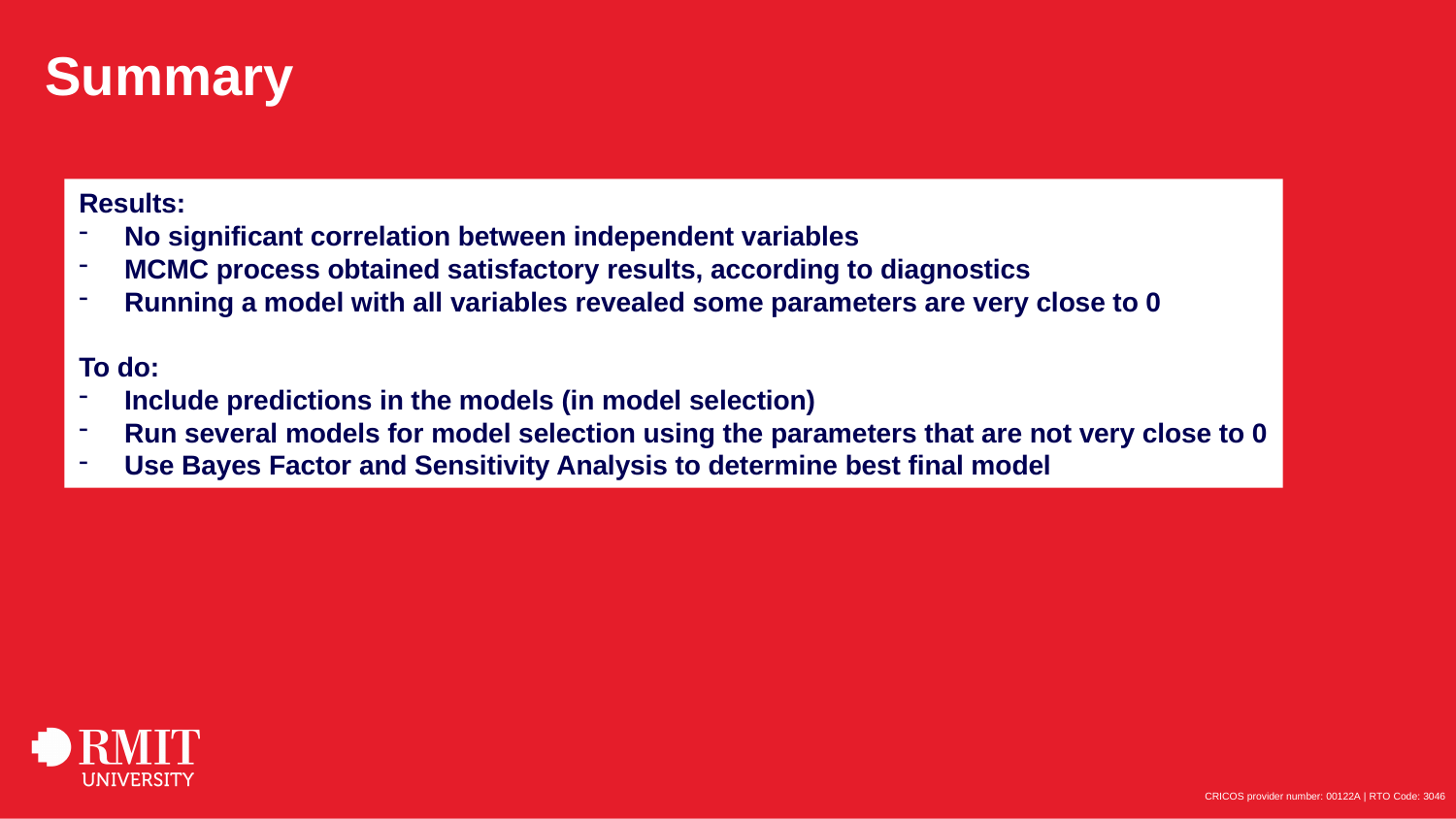

Summary
Results:
No significant correlation between independent variables
MCMC process obtained satisfactory results, according to diagnostics
Running a model with all variables revealed some parameters are very close to 0

To do:
Include predictions in the models (in model selection)
Run several models for model selection using the parameters that are not very close to 0
Use Bayes Factor and Sensitivity Analysis to determine best final model